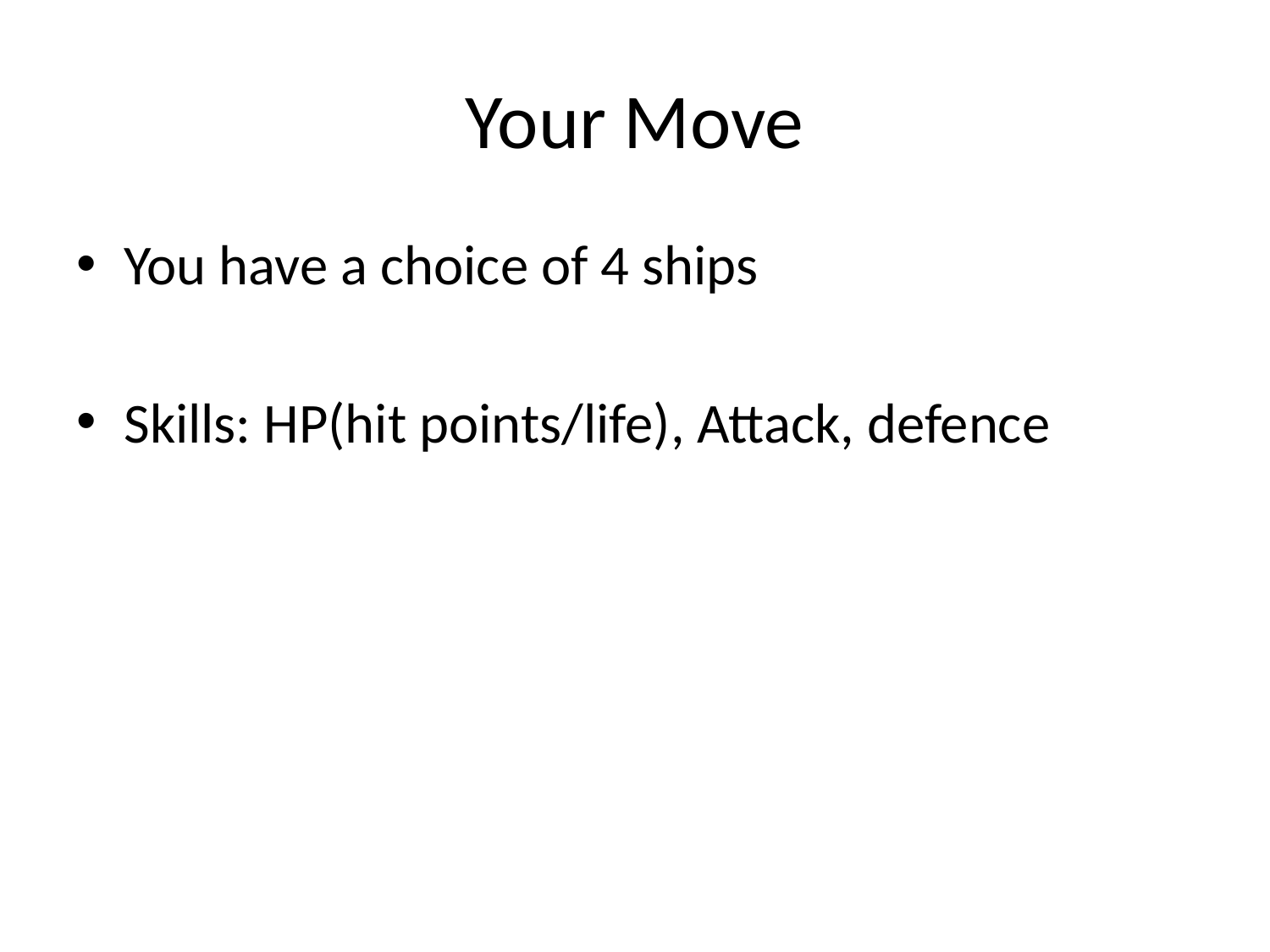

# Your Move
You have a choice of 4 ships

Skills: HP(hit points/life), Attack, defence